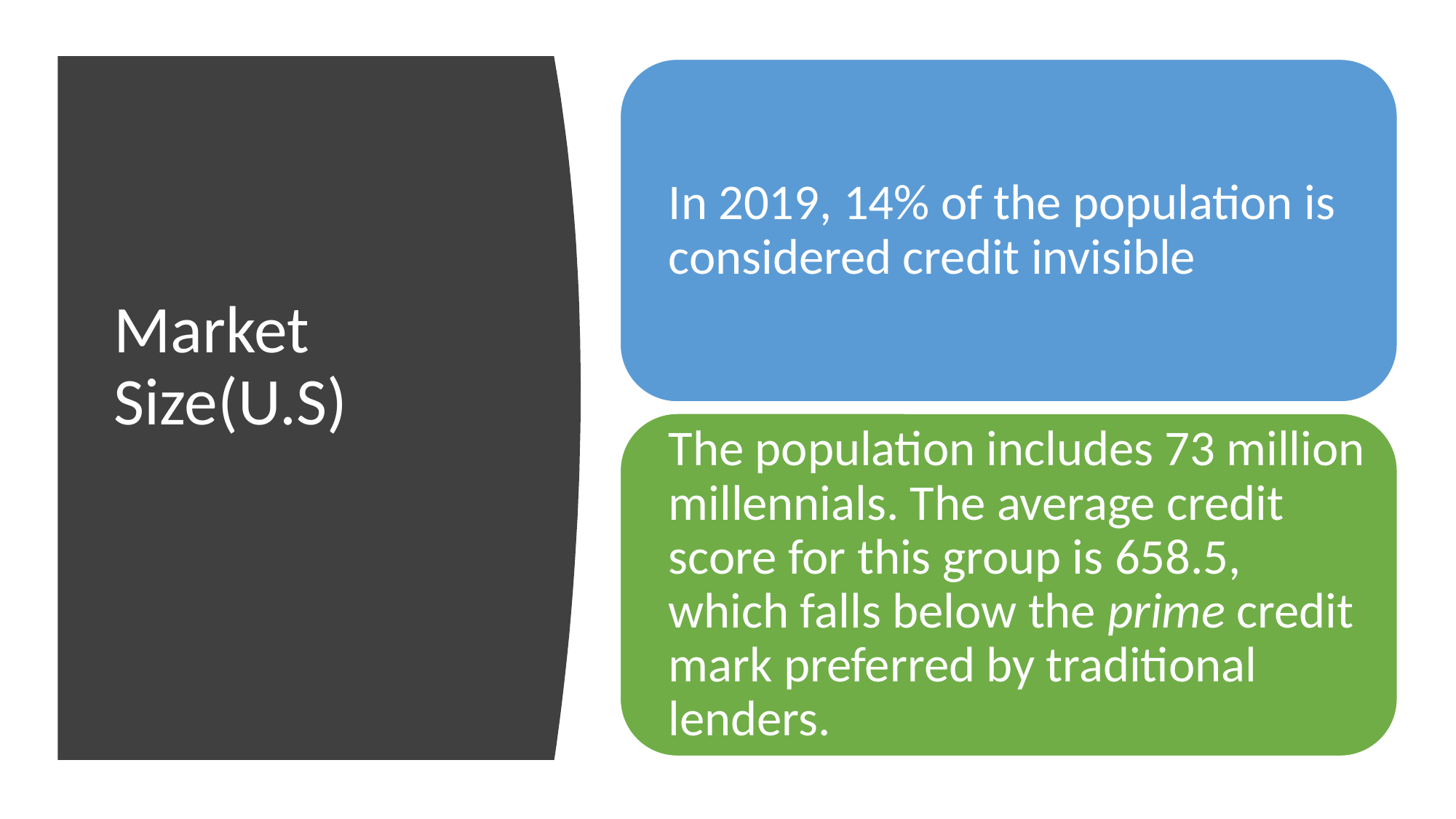

In 2019, 14% of the population is considered credit invisible
The population includes 73 million millennials. The average credit score for this group is 658.5, which falls below the prime credit mark preferred by traditional lenders.

# Market Size(U.S)